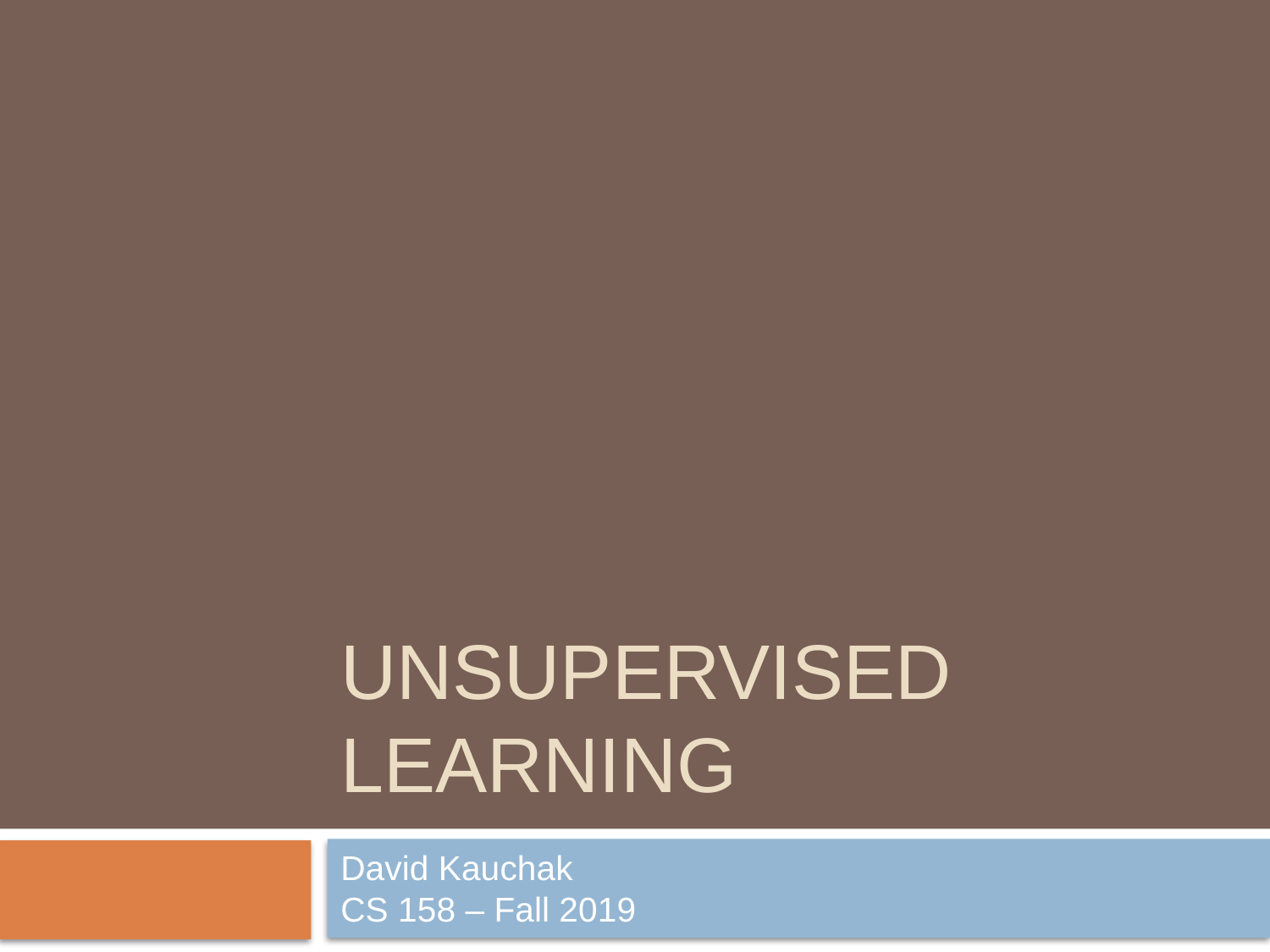

# Unsupervised learning
David Kauchak
CS 158 – Fall 2019